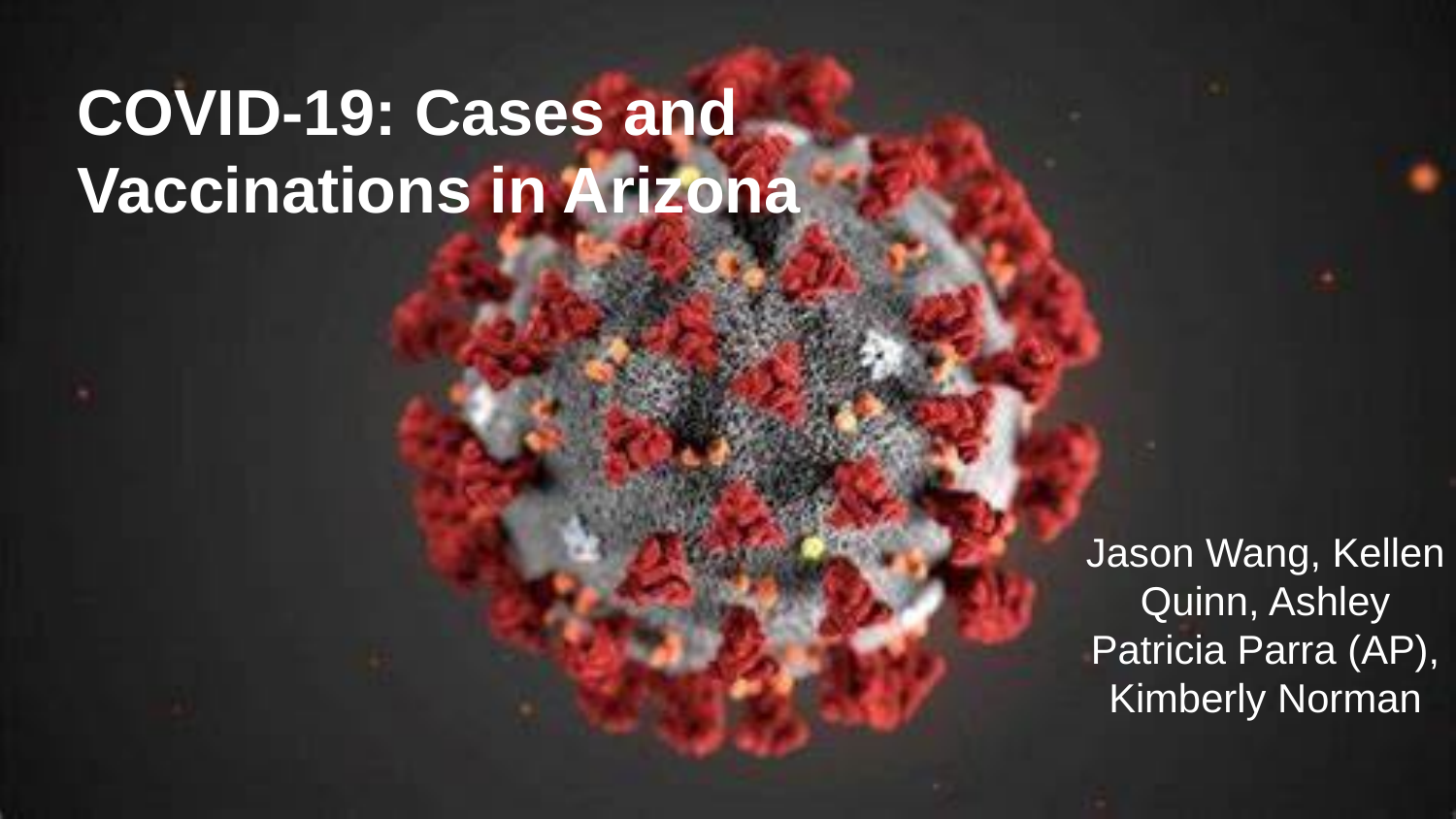

COVID-19: Cases and Vaccinations in Arizona
Jason Wang, Kellen Quinn, Ashley Patricia Parra (AP), Kimberly Norman